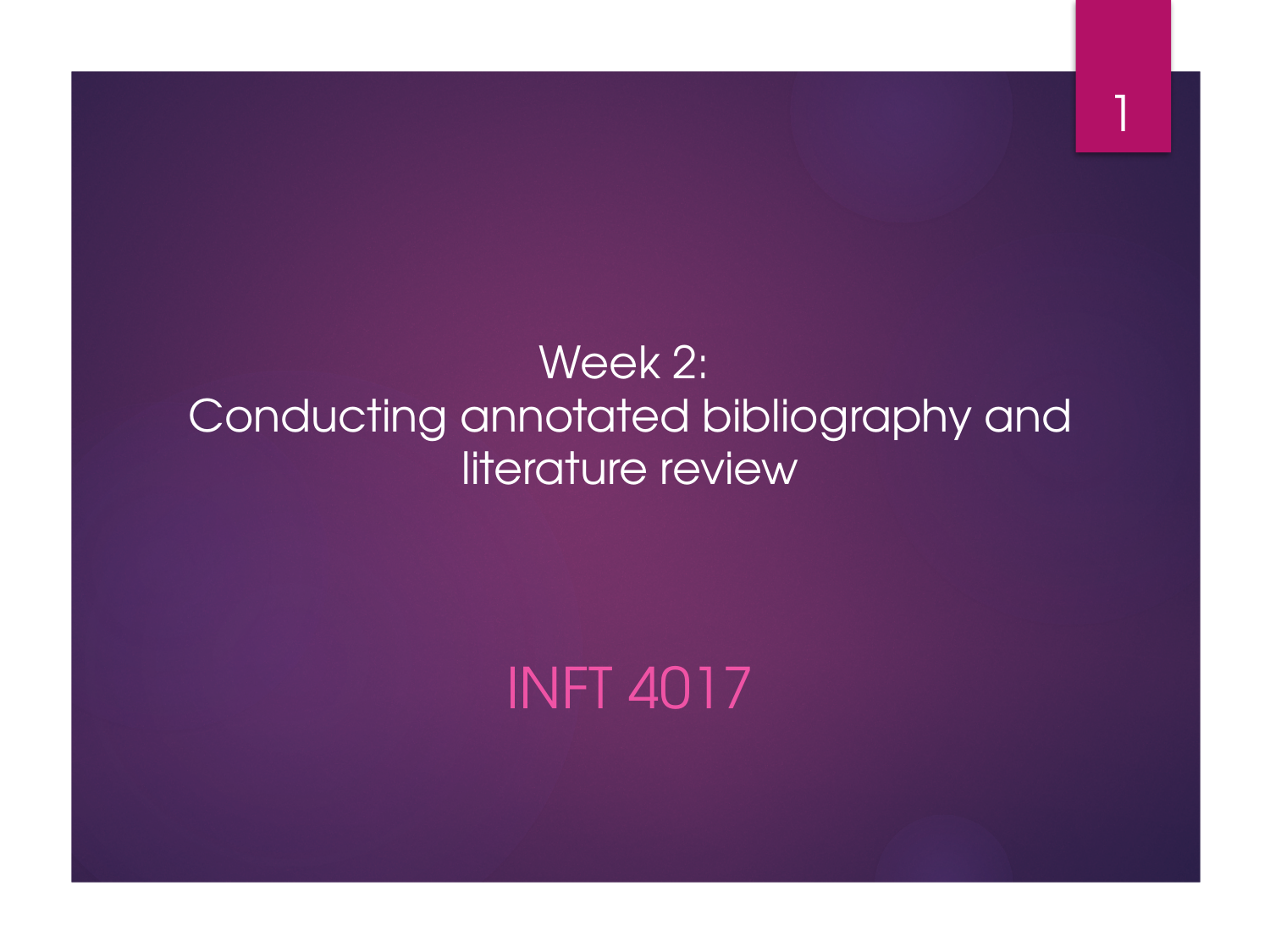

1
# Week 2: Conducting annotated bibliography and literature review
INFT 4017